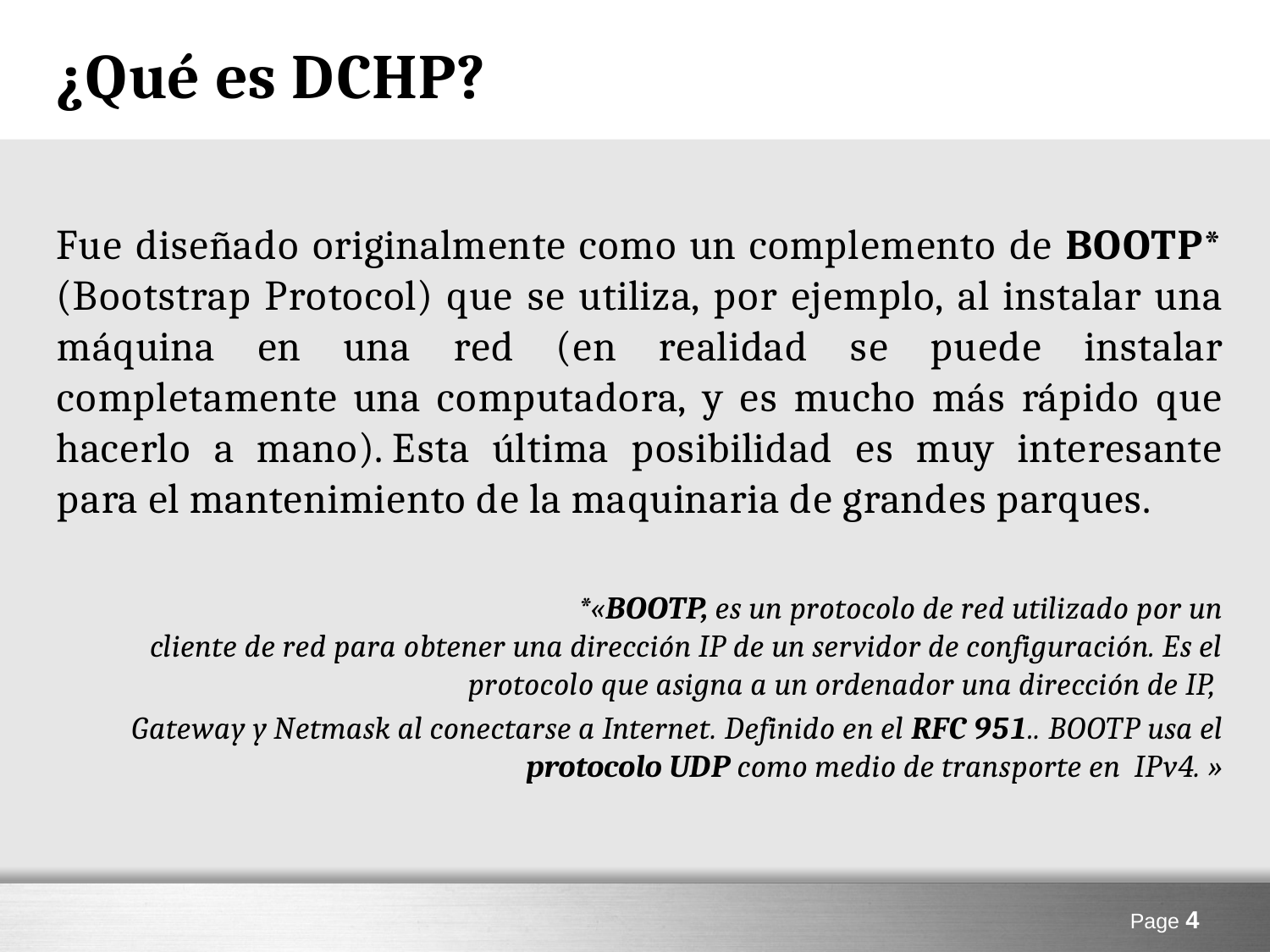

# ¿Qué es DCHP?

Fue diseñado originalmente como un complemento de BOOTP* (Bootstrap Protocol) que se utiliza, por ejemplo, al instalar una máquina en una red (en realidad se puede instalar completamente una computadora, y es mucho más rápido que hacerlo a mano). Esta última posibilidad es muy interesante para el mantenimiento de la maquinaria de grandes parques.

				*«BOOTP, es un protocolo de red utilizado por un cliente de red para obtener una dirección IP de un servidor de configuración. Es el protocolo que asigna a un ordenador una dirección de IP,
Gateway y Netmask al conectarse a Internet. Definido en el RFC 951.. BOOTP usa el protocolo UDP como medio de transporte en  IPv4. »
Page 4